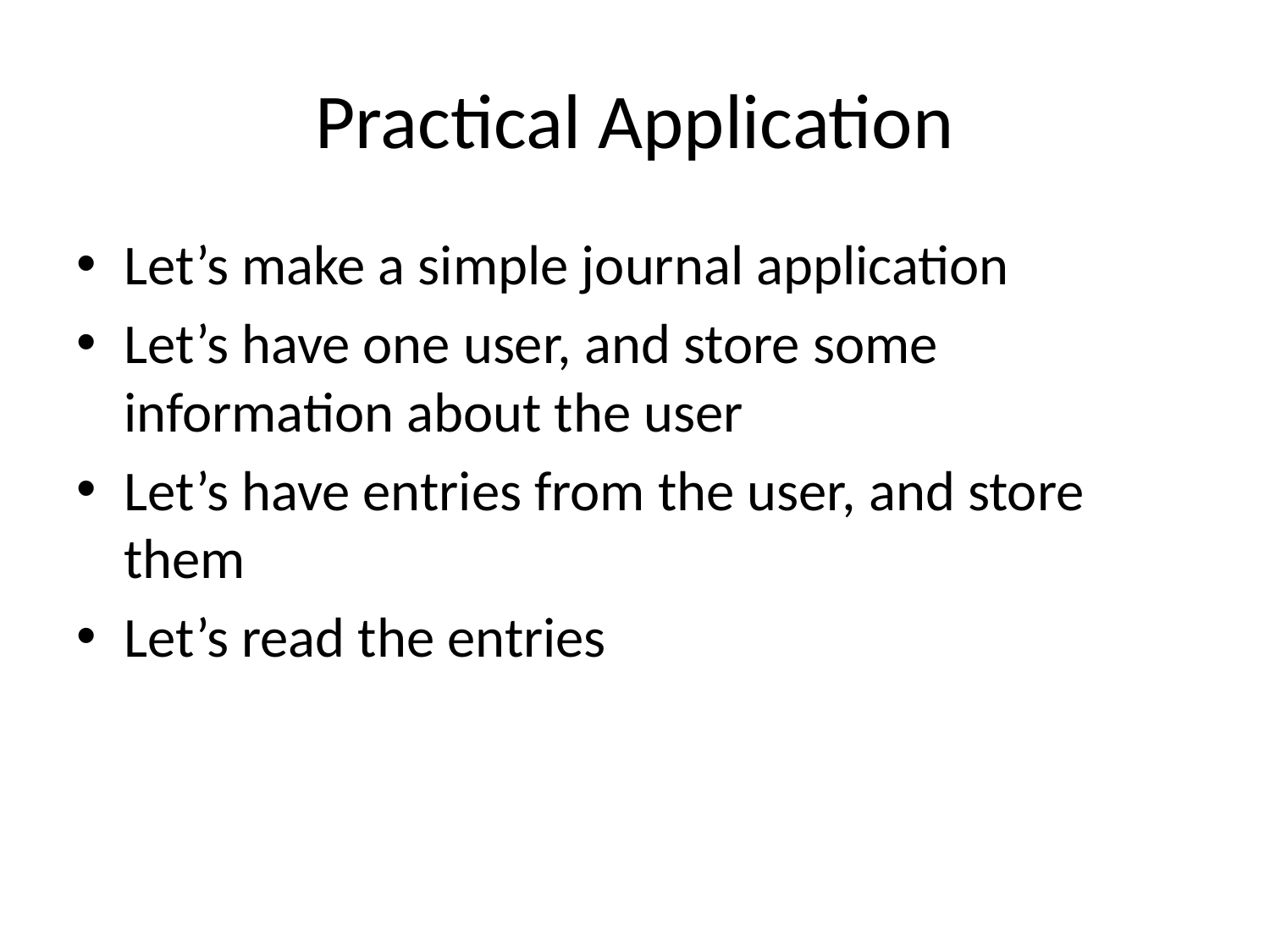

# Practical Application
Let’s make a simple journal application
Let’s have one user, and store some information about the user
Let’s have entries from the user, and store them
Let’s read the entries